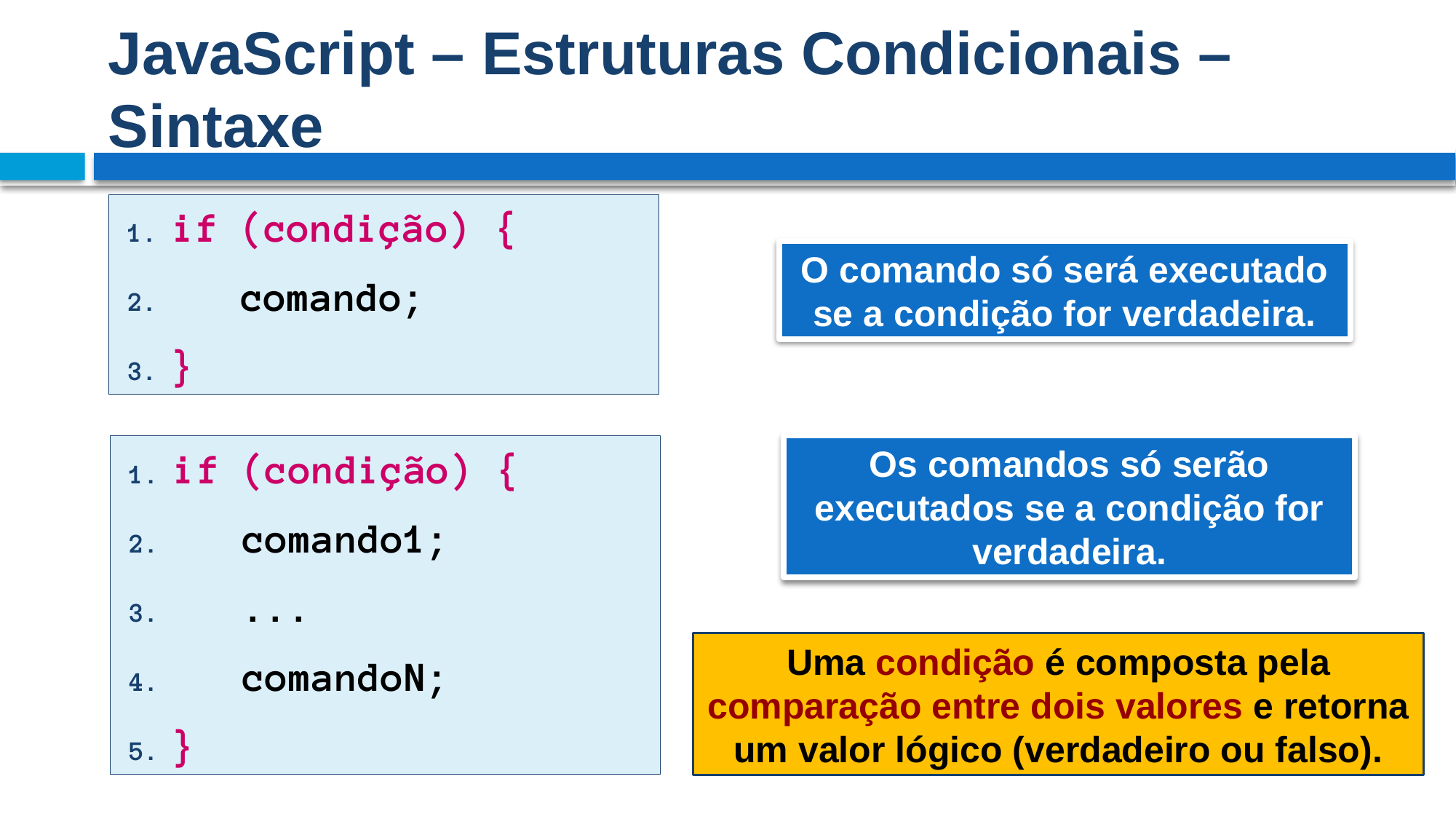

# JavaScript – Estruturas Condicionais – Sintaxe
5
if (condição) {
   comando;
}
O comando só será executado se a condição for verdadeira.
if (condição) {
   comando1;
   ...
   comandoN;
}
Os comandos só serão executados se a condição for verdadeira.
Uma condição é composta pela comparação entre dois valores e retorna um valor lógico (verdadeiro ou falso).